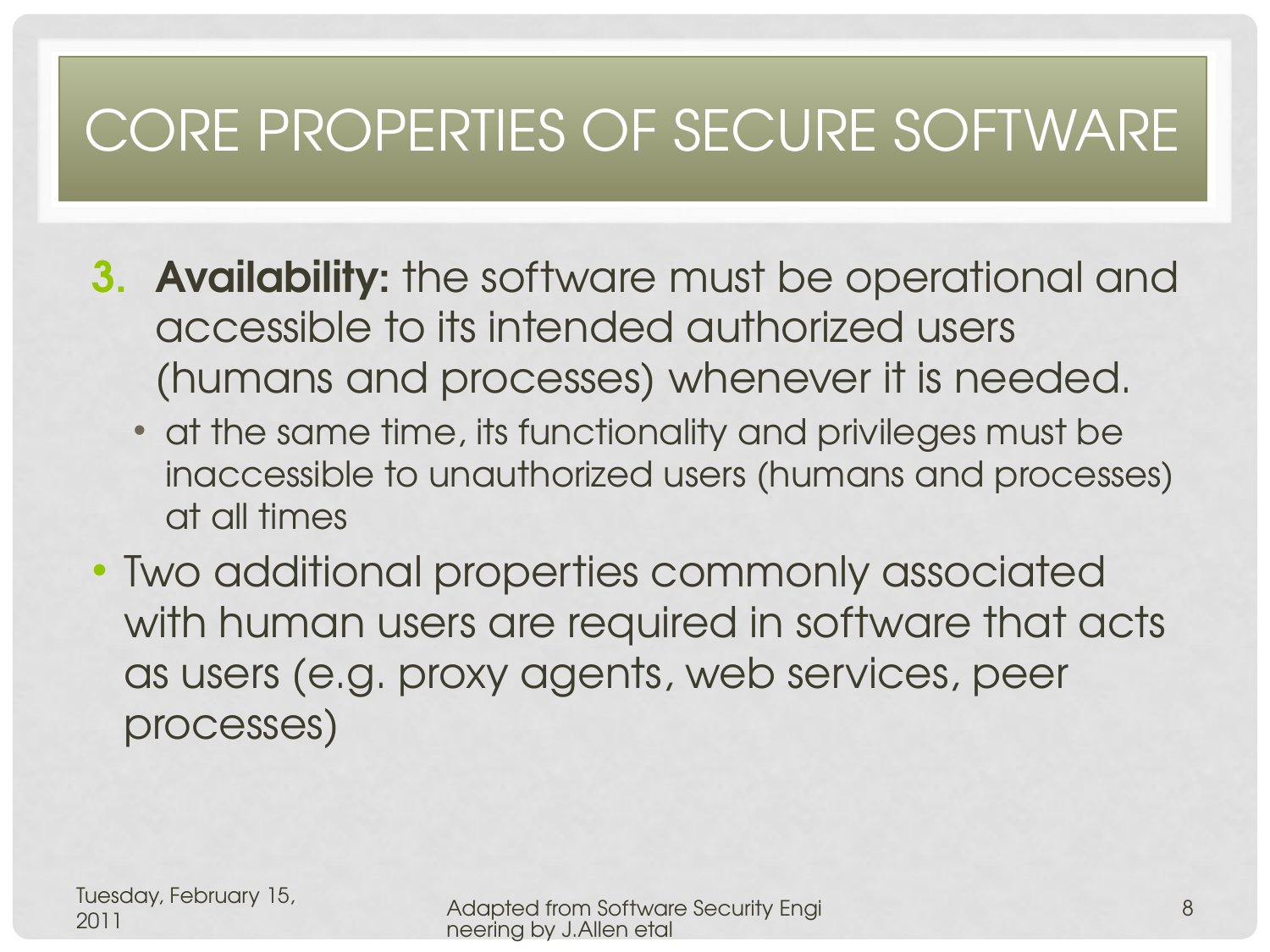

# CORE PROPERTIES OF SECURE SOFTWARE
Availability: the software must be operational and accessible to its intended authorized users (humans and processes) whenever it is needed.
at the same time, its functionality and privileges must be inaccessible to unauthorized users (humans and processes) at all times
Two additional properties commonly associated with human users are required in software that acts as users (e.g. proxy agents, web services, peer processes)
Tuesday, February 15, 2011
Adapted from Software Security Engineering by J.Allen etal
8